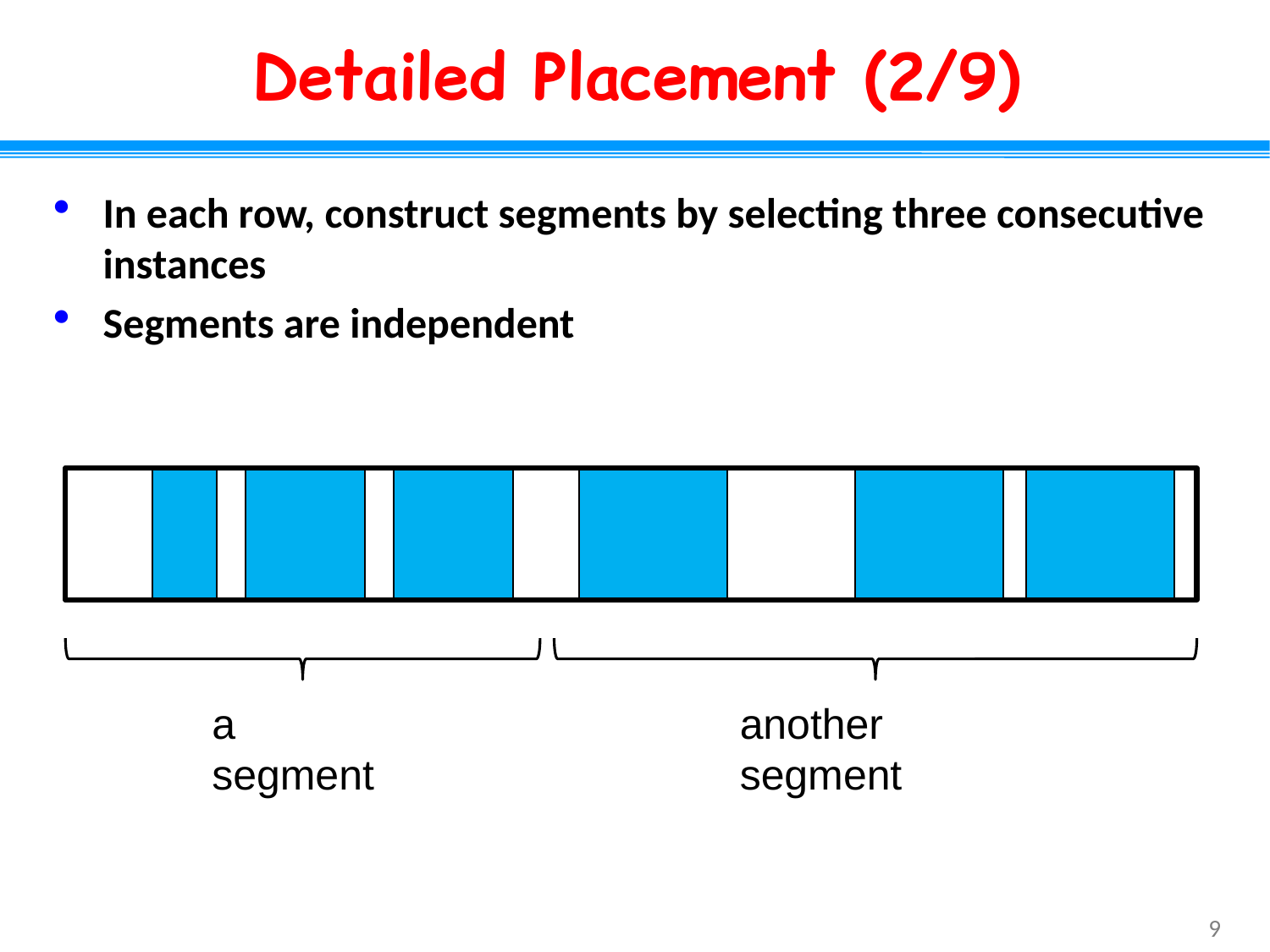

# Detailed Placement (2/9)
In each row, construct segments by selecting three consecutive instances
Segments are independent

a segment
another segment